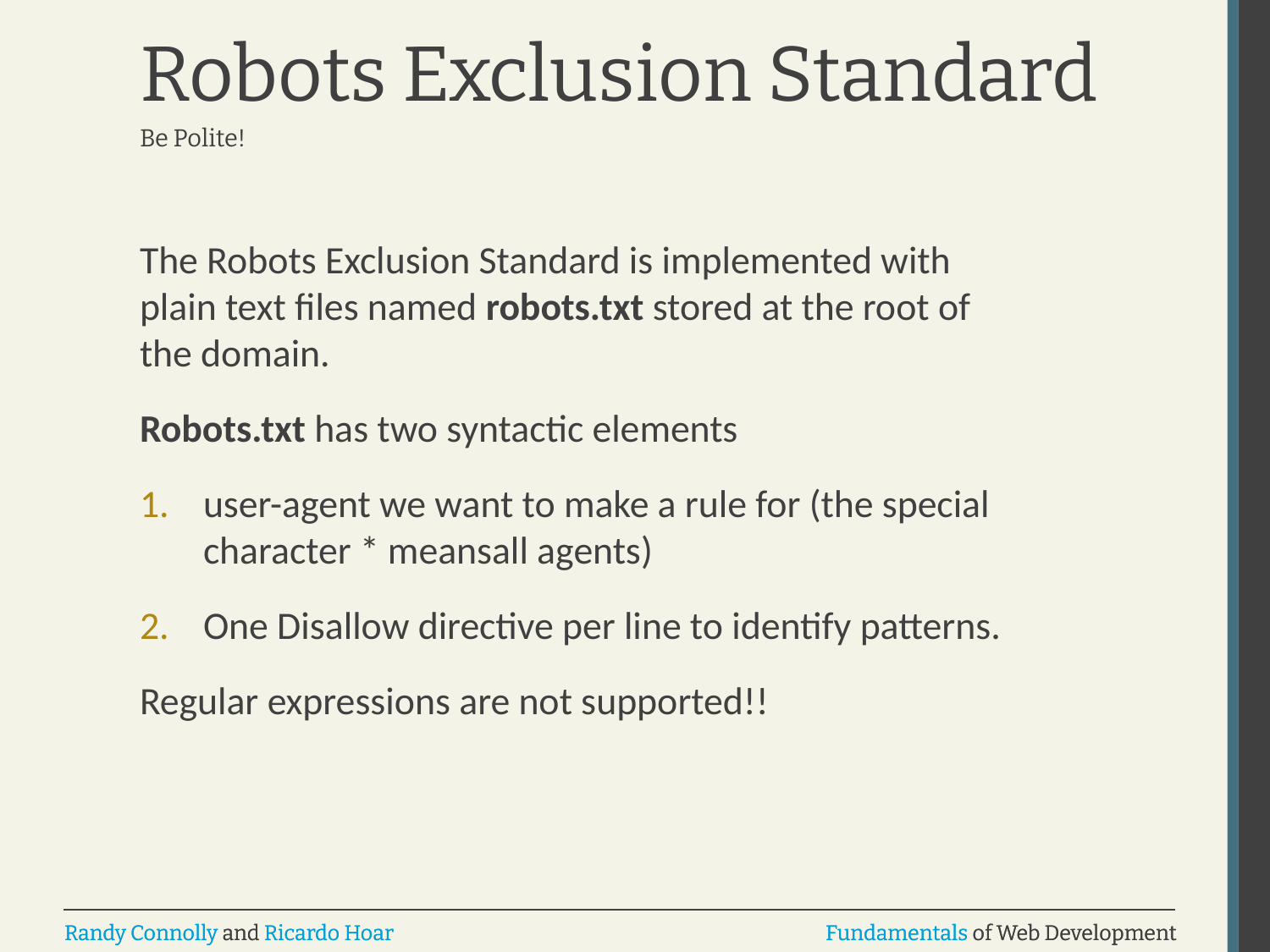

# Robots Exclusion Standard
Be Polite!
The Robots Exclusion Standard is implemented with plain text files named robots.txt stored at the root of the domain.
Robots.txt has two syntactic elements
user-agent we want to make a rule for (the special character * meansall agents)
One Disallow directive per line to identify patterns.
Regular expressions are not supported!!